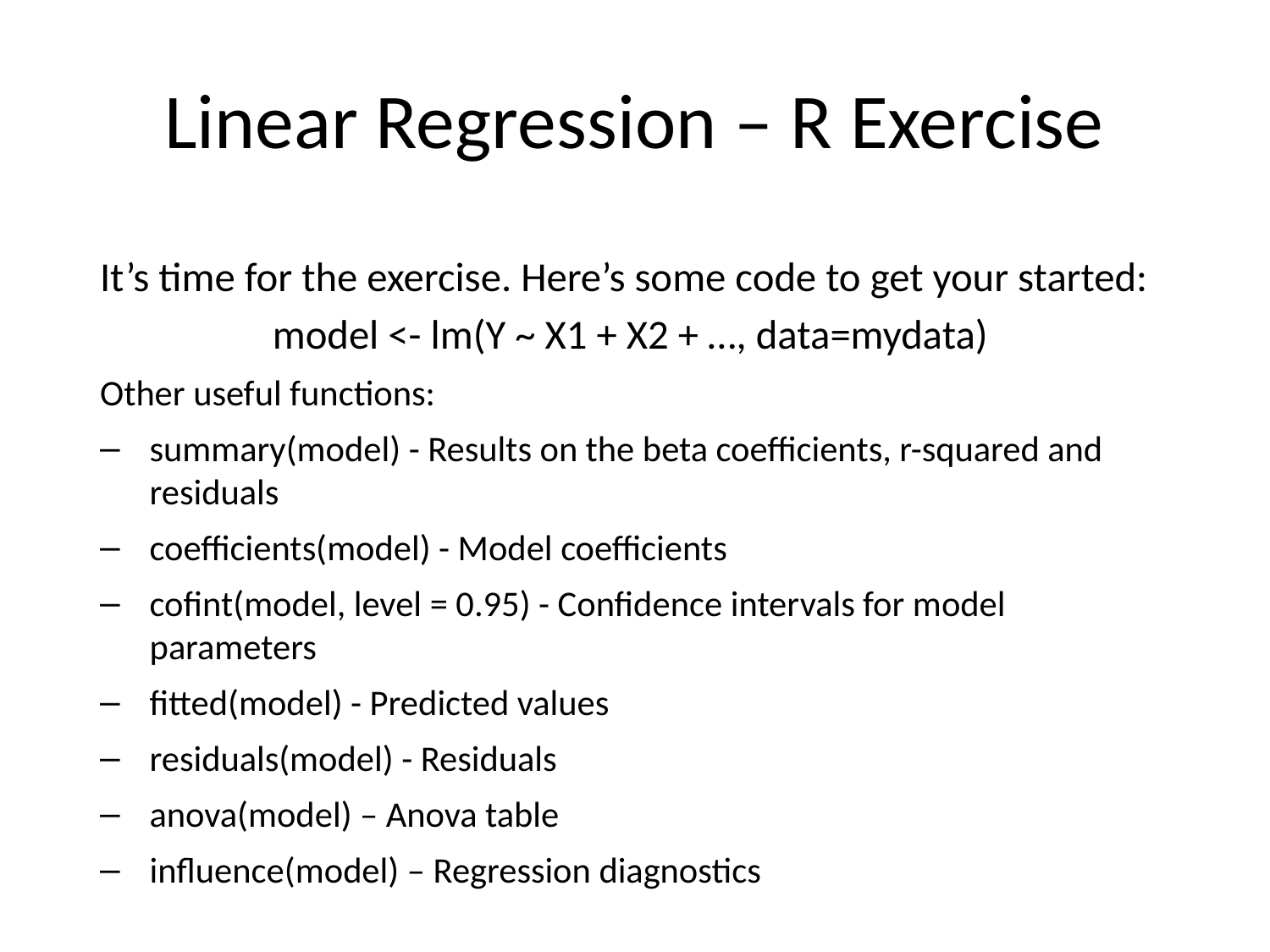

# Linear Regression – R Exercise
It’s time for the exercise. Here’s some code to get your started:
model <- lm(Y ~ X1 + X2 + …, data=mydata)
Other useful functions:
summary(model) - Results on the beta coefficients, r-squared and residuals
coefficients(model) - Model coefficients
cofint(model, level = 0.95) - Confidence intervals for model parameters
fitted(model) - Predicted values
residuals(model) - Residuals
anova(model) – Anova table
influence(model) – Regression diagnostics